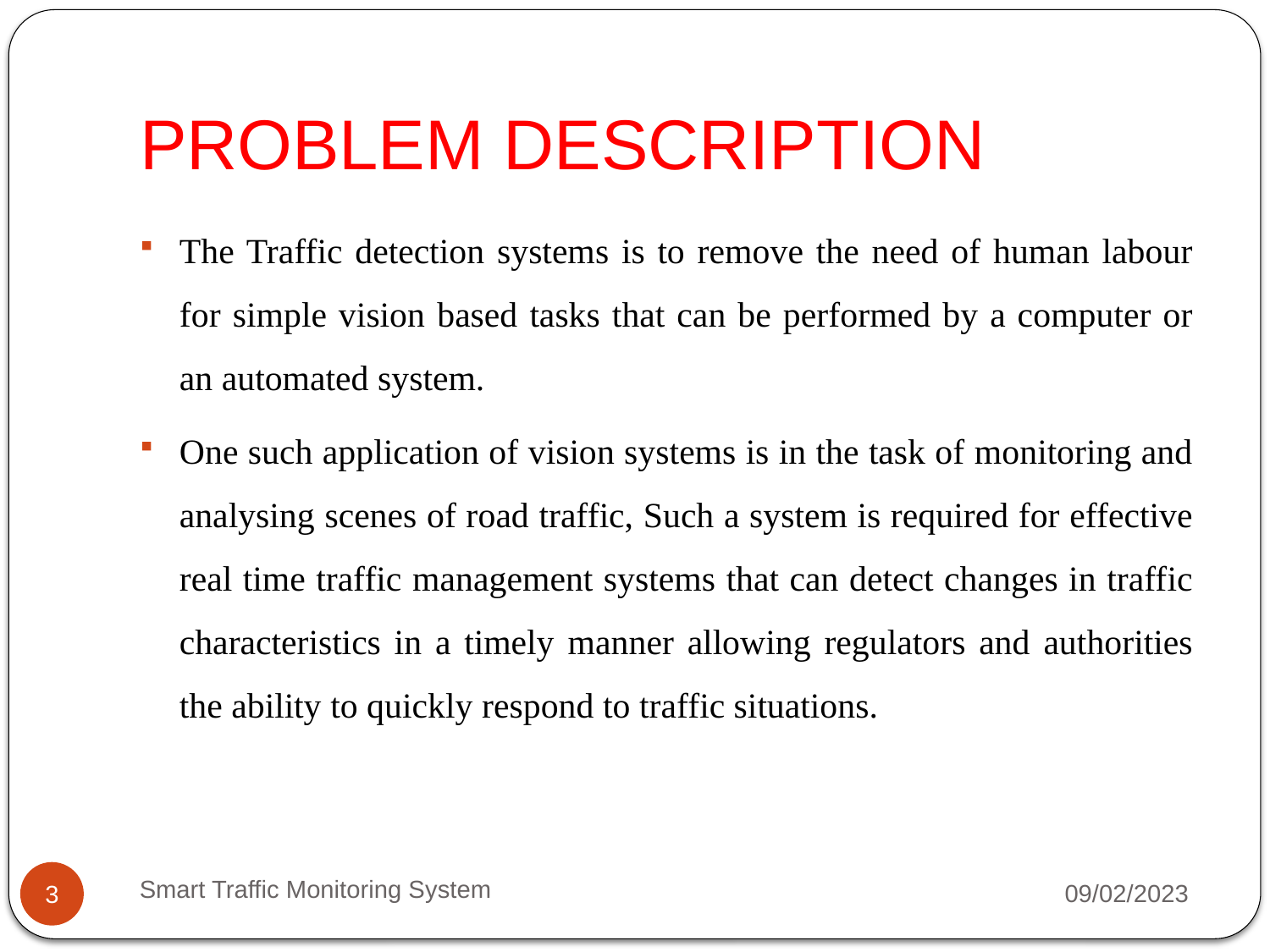

# PROBLEM DESCRIPTION
The Traffic detection systems is to remove the need of human labour for simple vision based tasks that can be performed by a computer or an automated system.
One such application of vision systems is in the task of monitoring and analysing scenes of road traffic, Such a system is required for effective real time traffic management systems that can detect changes in traffic characteristics in a timely manner allowing regulators and authorities the ability to quickly respond to traffic situations.

Smart Traffic Monitoring System
09/02/2023
3